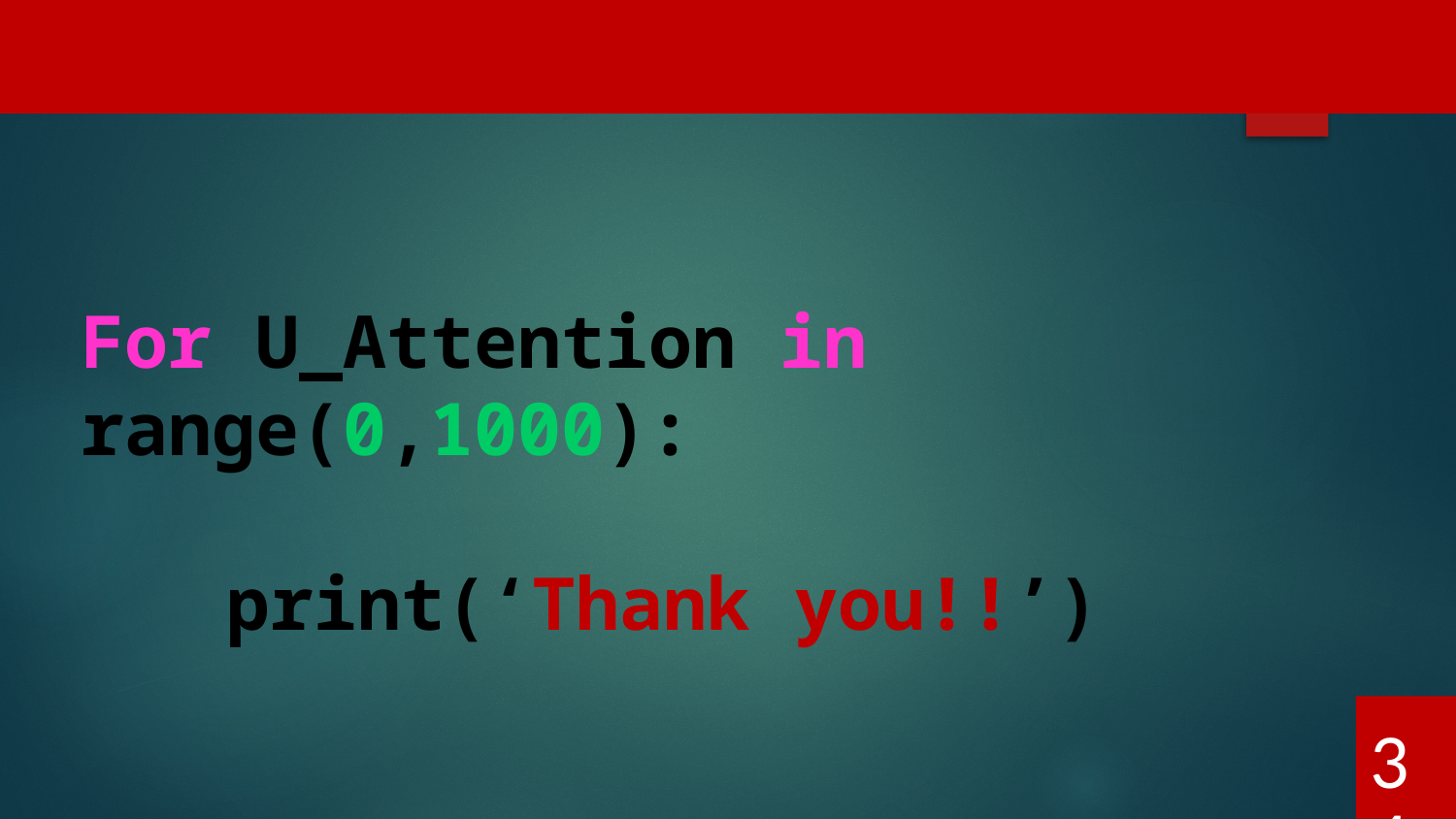

For U_Attention in range(0,1000):

	print(‘Thank you!!’)

34